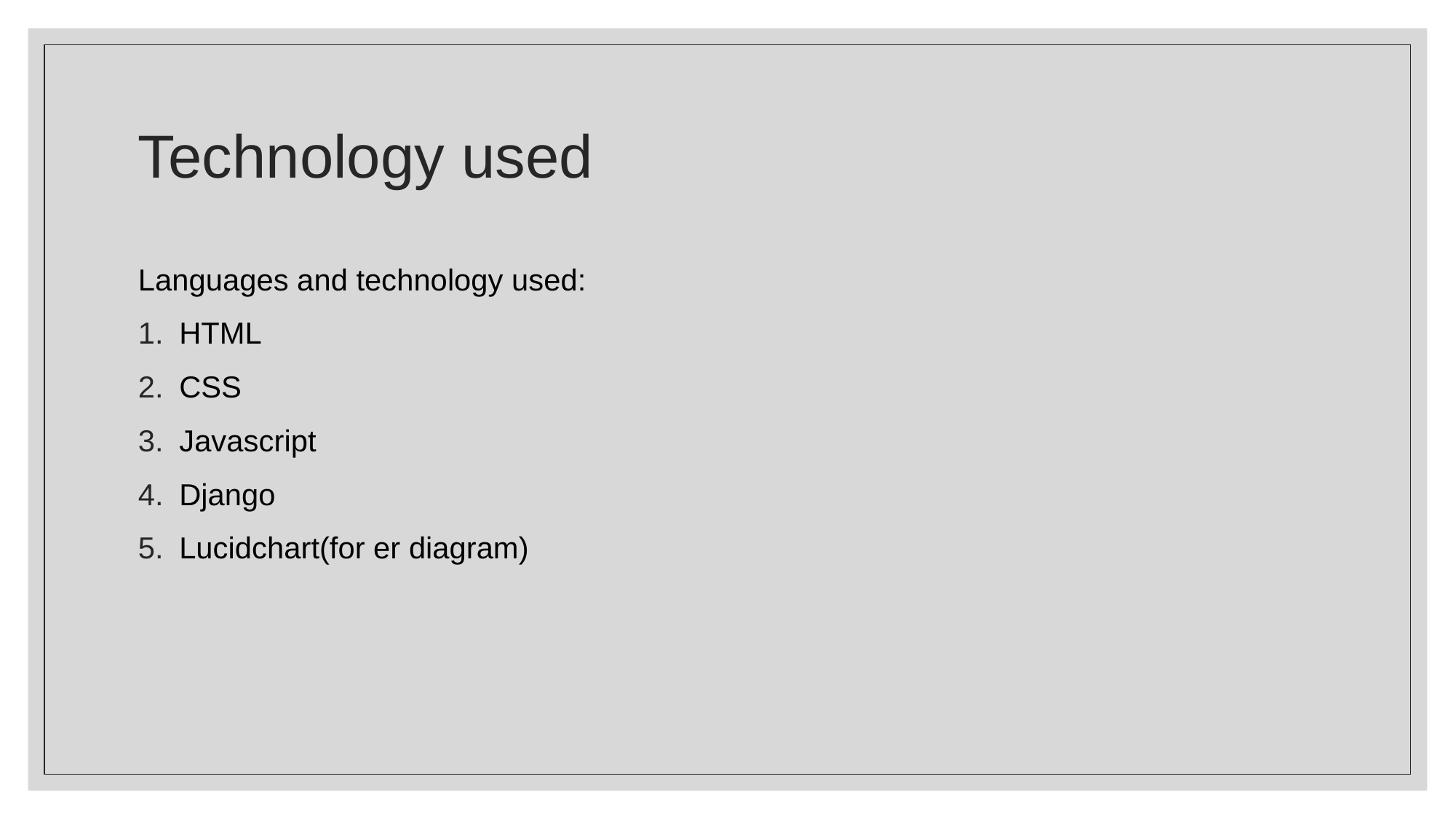

# Technology used
Languages and technology used:
HTML
CSS
Javascript
Django
Lucidchart(for er diagram)